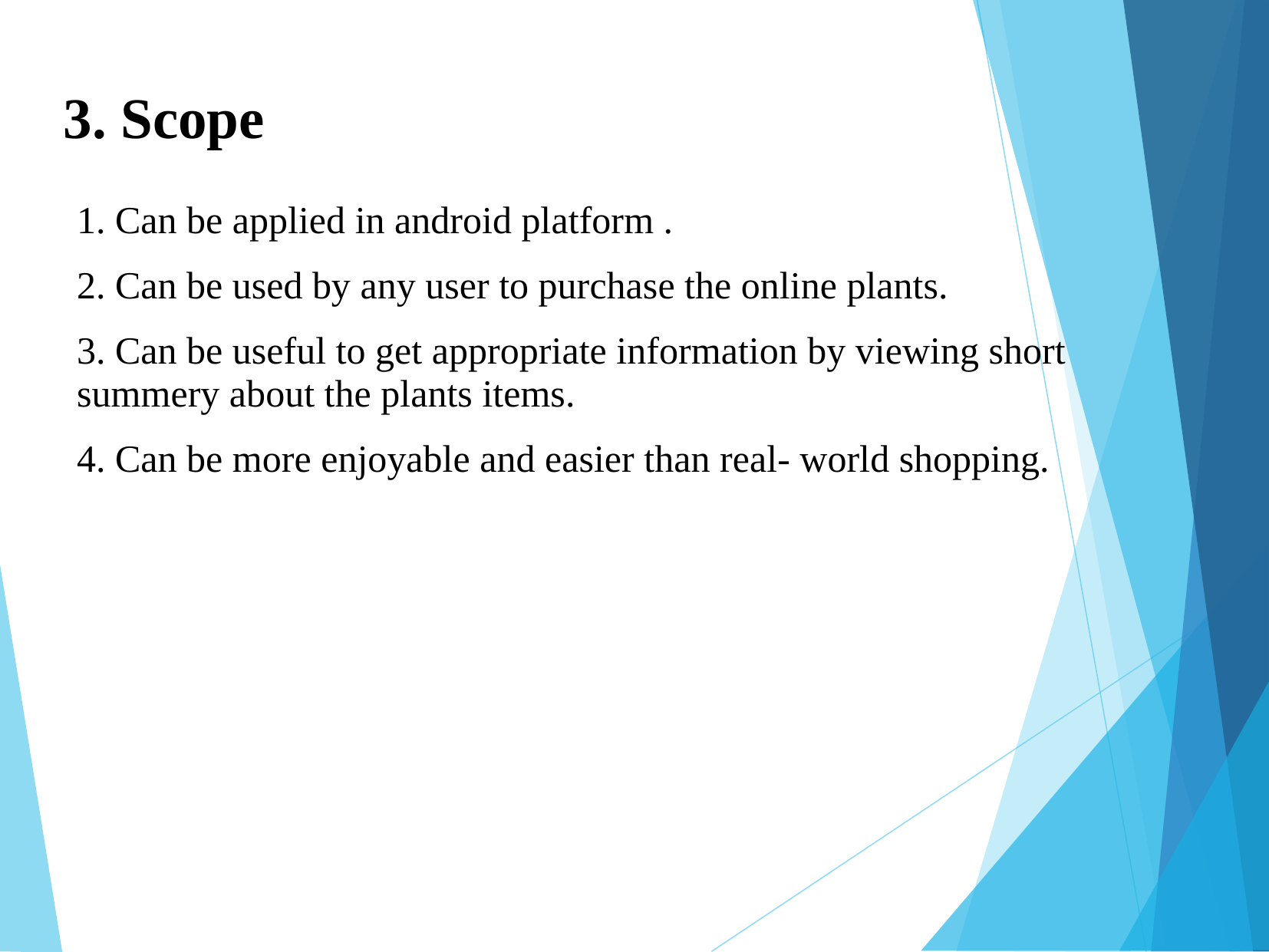

3. Scope
1. Can be applied in android platform .
2. Can be used by any user to purchase the online plants.
3. Can be useful to get appropriate information by viewing short            summery about the plants items.
4. Can be more enjoyable and easier than real- world shopping.